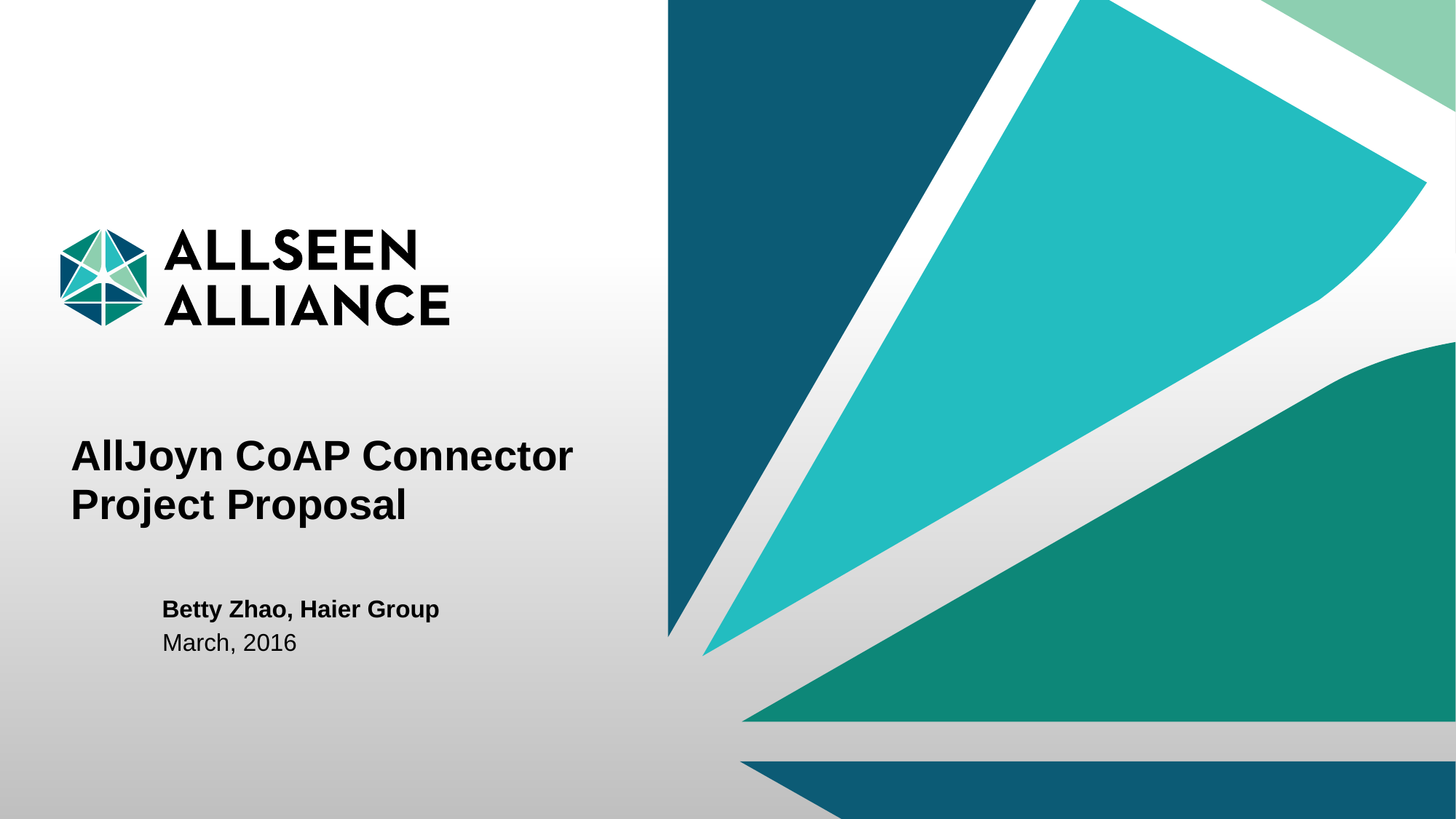

# AllJoyn CoAP Connector Project Proposal
Betty Zhao, Haier Group
March, 2016